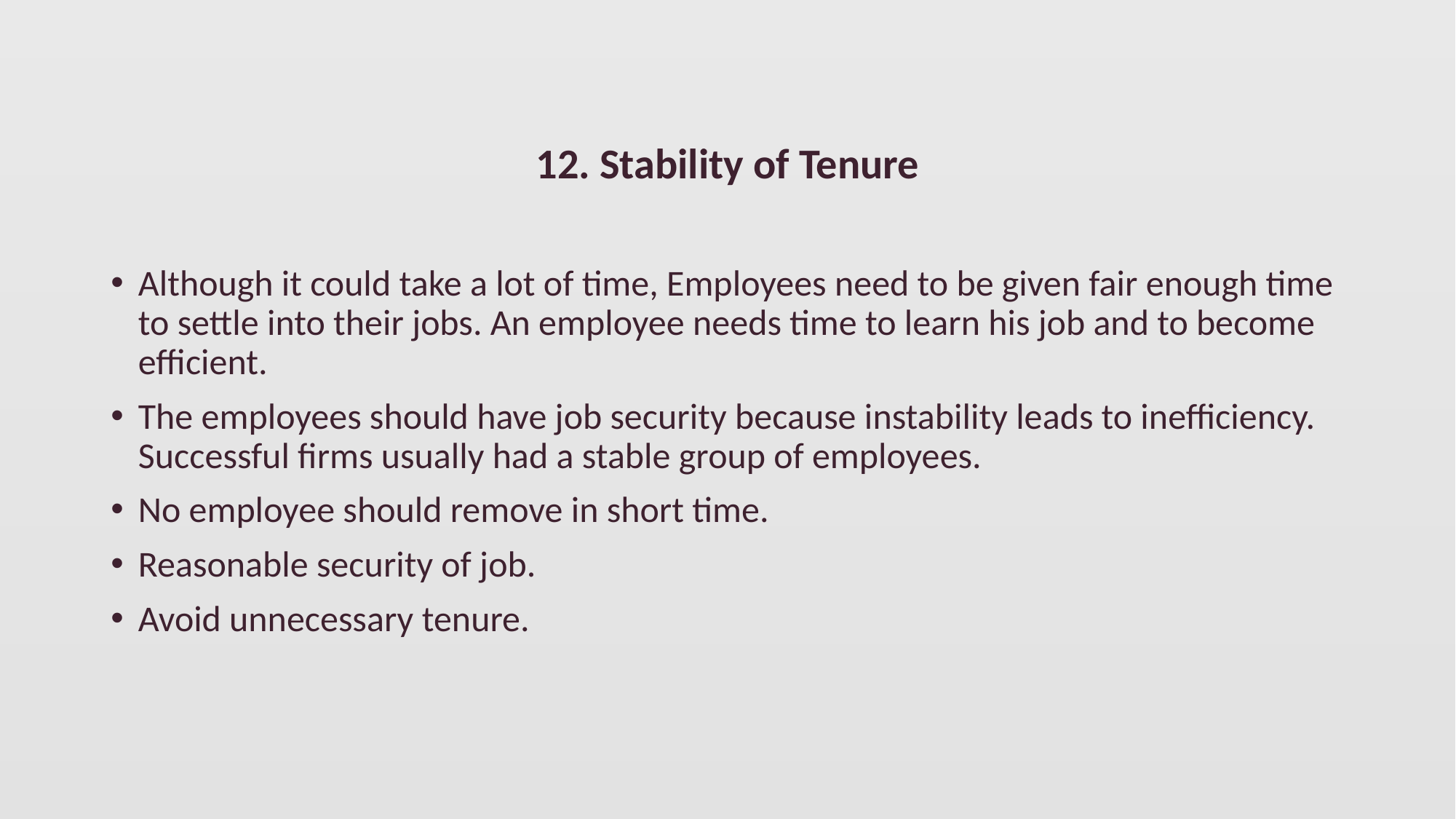

12. Stability of Tenure

Although it could take a lot of time, Employees need to be given fair enough time to settle into their jobs. An employee needs time to learn his job and to become efficient.
The employees should have job security because instability leads to inefficiency. Successful firms usually had a stable group of employees.
No employee should remove in short time.
Reasonable security of job.
Avoid unnecessary tenure.